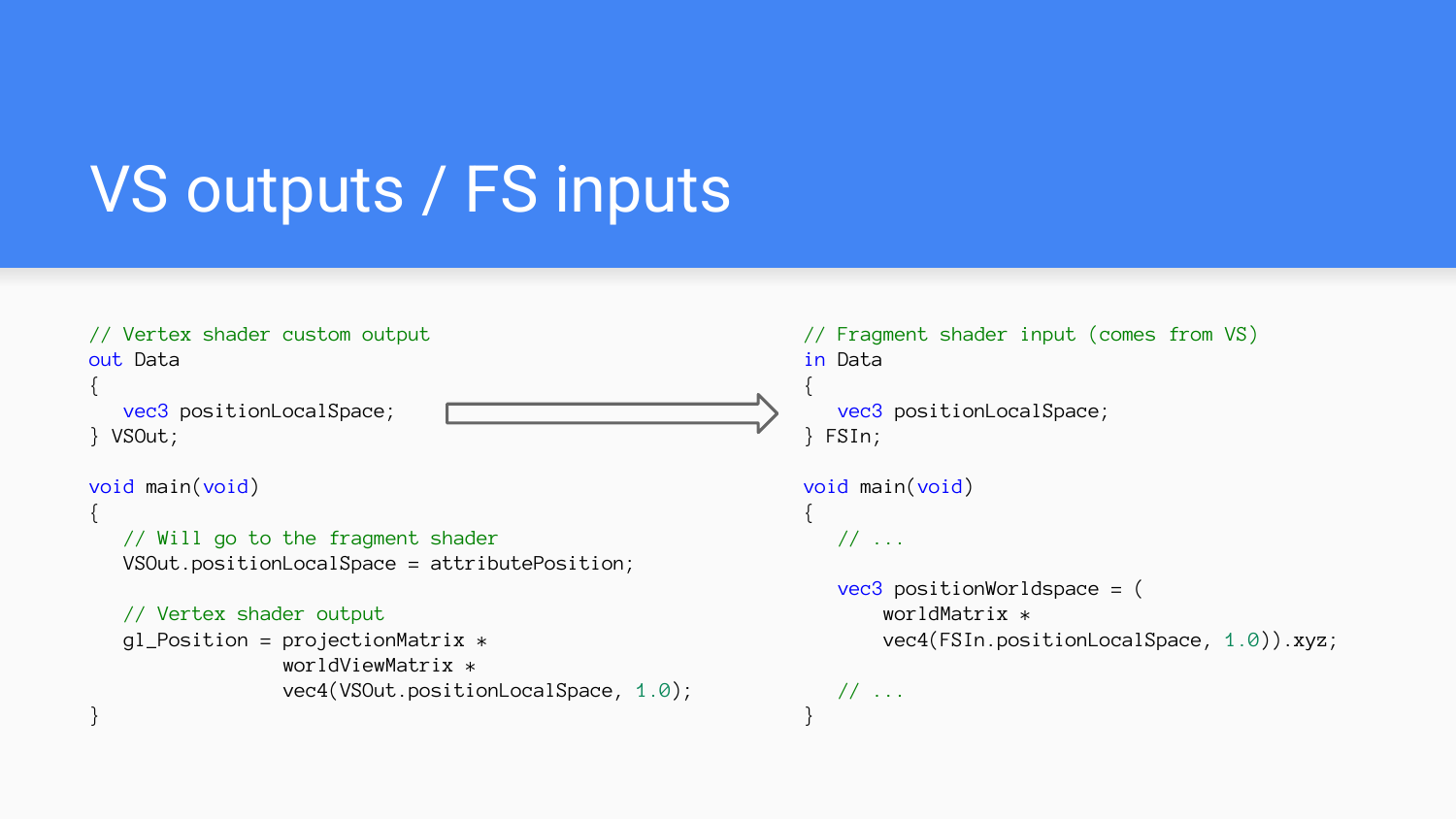

# VS outputs / FS inputs
// Vertex shader custom output
out Data
{
   vec3 positionLocalSpace;
} VSOut;

void main(void)
{
   // Will go to the fragment shader
   VSOut.positionLocalSpace = attributePosition;

   // Vertex shader output
   gl_Position = projectionMatrix *
                 worldViewMatrix *
                 vec4(VSOut.positionLocalSpace, 1.0);
}

// Fragment shader input (comes from VS)
in Data
{
   vec3 positionLocalSpace;
} FSIn;

void main(void)
{
   // ...

   vec3 positionWorldspace = (
       worldMatrix *
       vec4(FSIn.positionLocalSpace, 1.0)).xyz;

   // ...
}